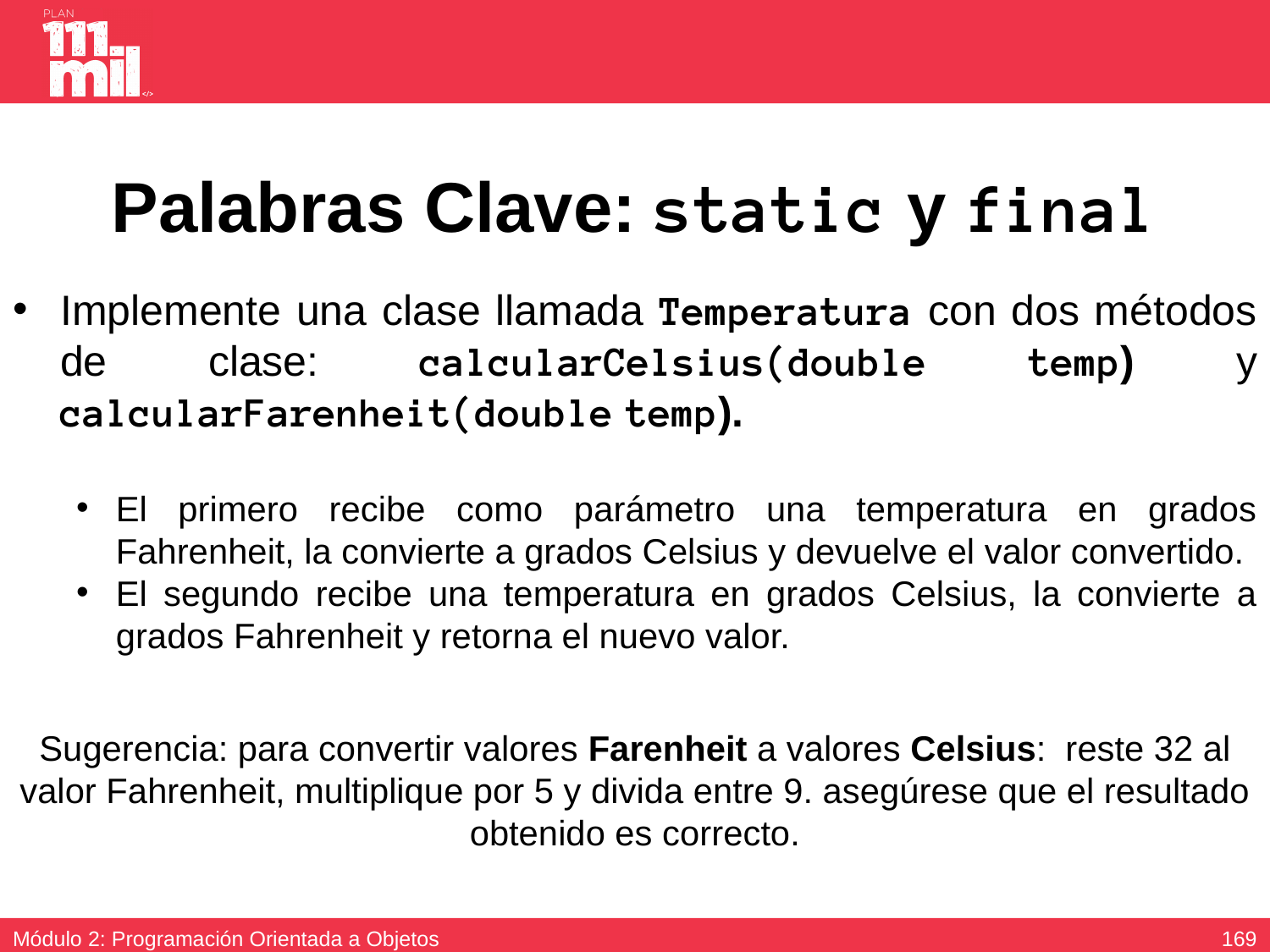

# Palabras Clave: static y final
Implemente una clase llamada Temperatura con dos métodos de clase: calcularCelsius(double temp) y calcularFarenheit(double temp).

El primero recibe como parámetro una temperatura en grados Fahrenheit, la convierte a grados Celsius y devuelve el valor convertido.
El segundo recibe una temperatura en grados Celsius, la convierte a grados Fahrenheit y retorna el nuevo valor.

Sugerencia: para convertir valores Farenheit a valores Celsius:  reste 32 al valor Fahrenheit, multiplique por 5 y divida entre 9. asegúrese que el resultado obtenido es correcto.
169
Módulo 2: Programación Orientada a Objetos